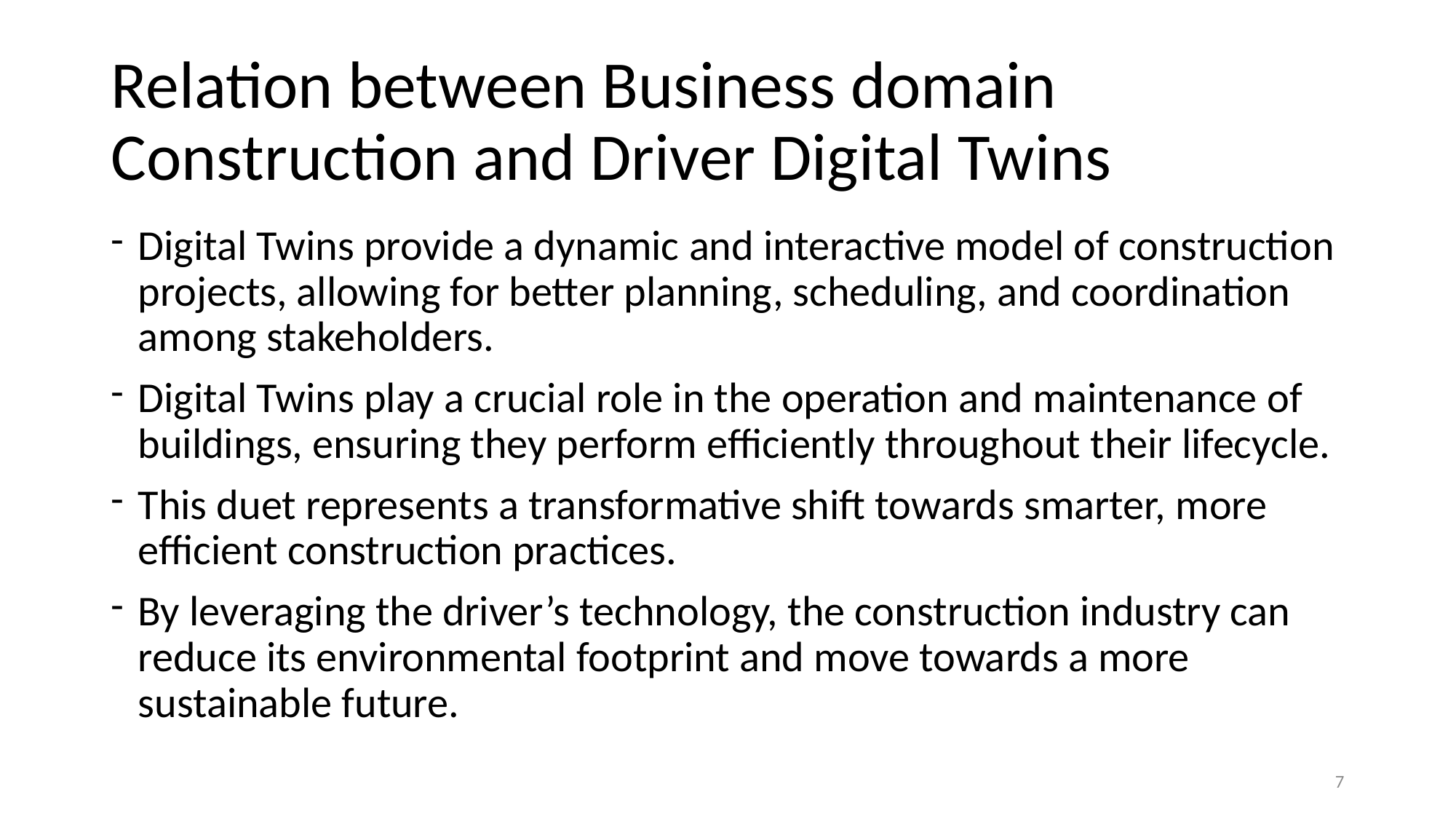

# Relation between Business domain Construction and Driver Digital Twins
Digital Twins provide a dynamic and interactive model of construction projects, allowing for better planning, scheduling, and coordination among stakeholders.
Digital Twins play a crucial role in the operation and maintenance of buildings, ensuring they perform efficiently throughout their lifecycle.
This duet represents a transformative shift towards smarter, more efficient construction practices.
By leveraging the driver’s technology, the construction industry can reduce its environmental footprint and move towards a more sustainable future.
7